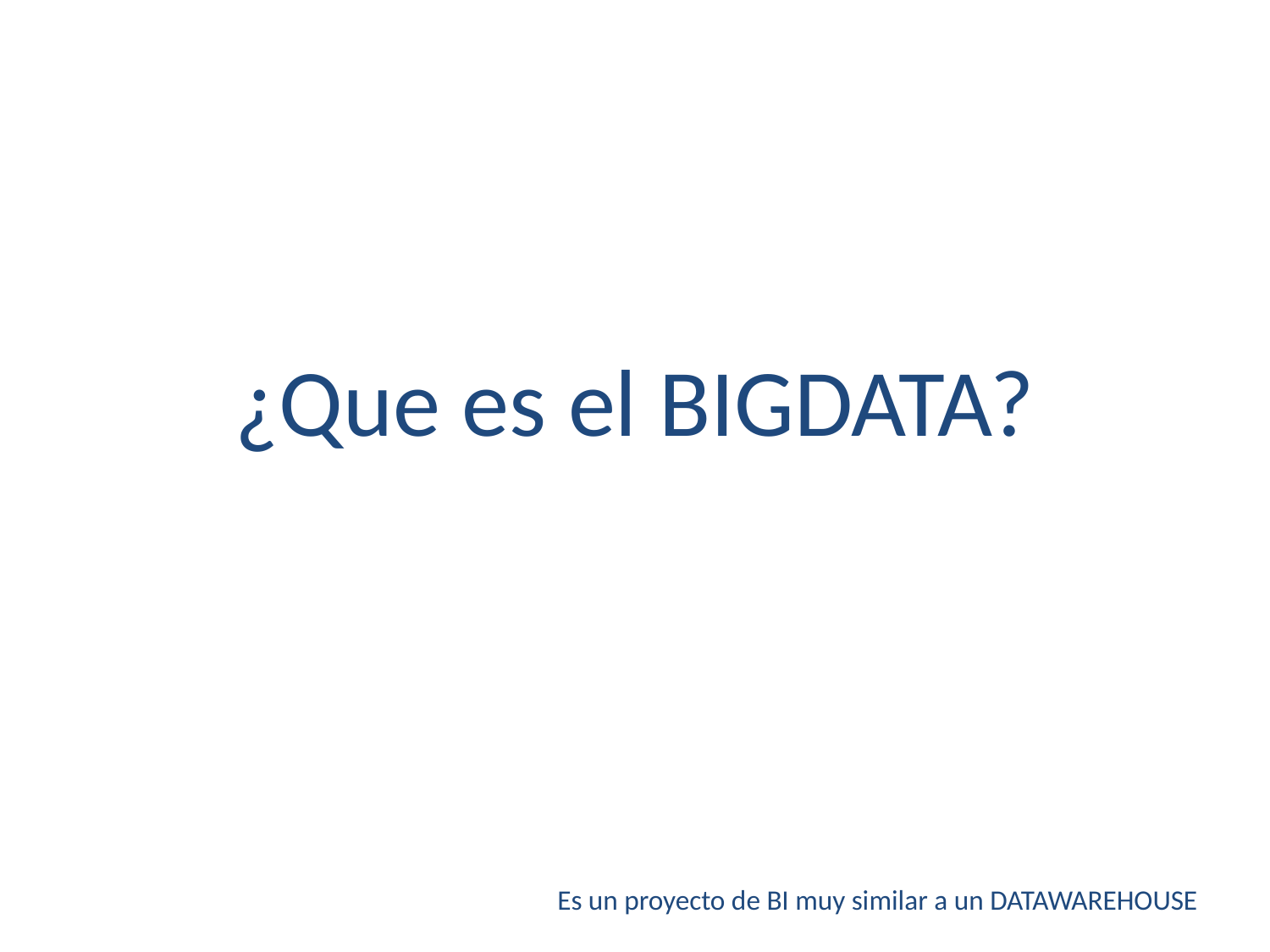

# ¿Que es el BIGDATA?
Es un proyecto de BI muy similar a un DATAWAREHOUSE